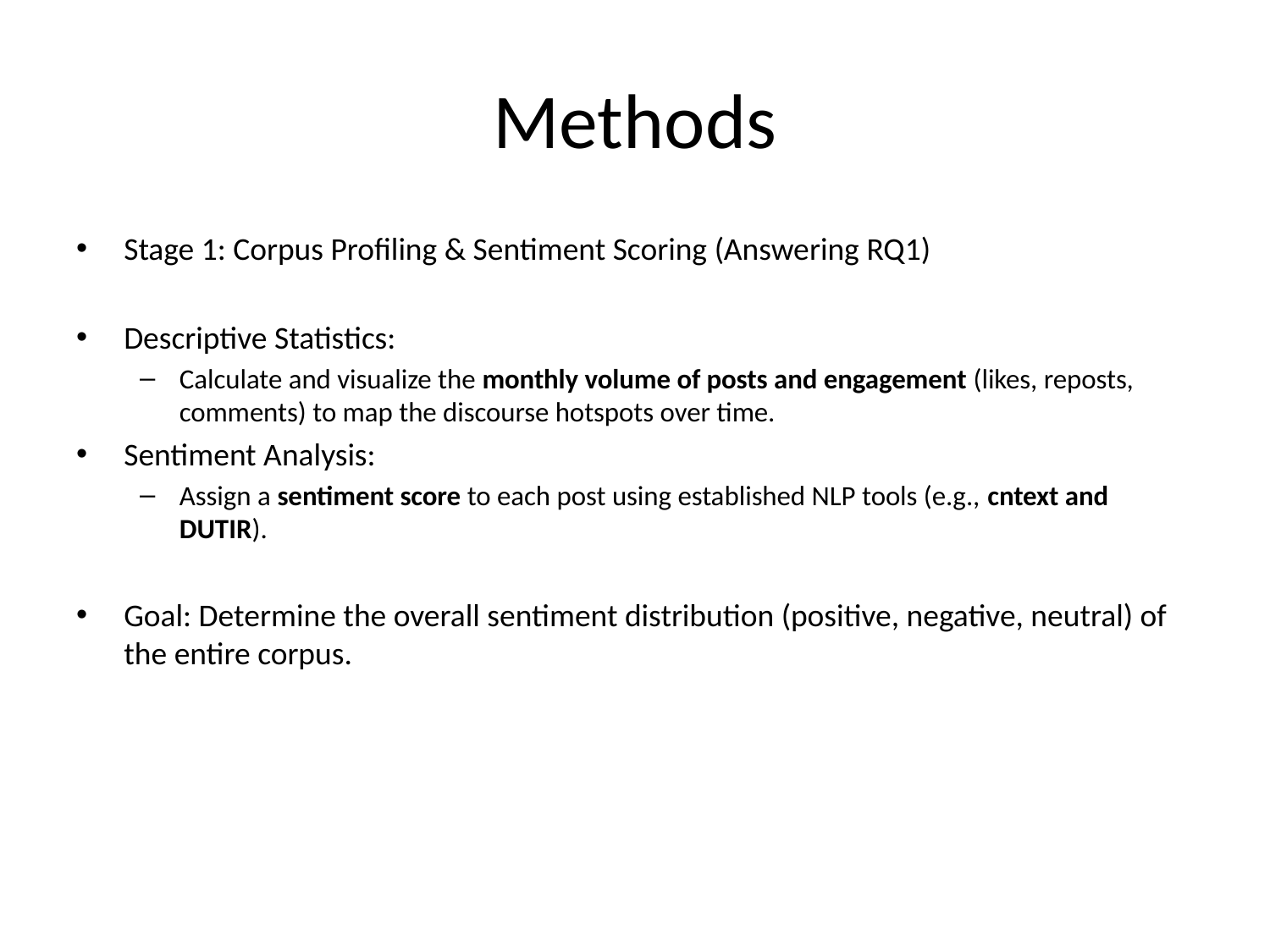

# Methods
Stage 1: Corpus Profiling & Sentiment Scoring (Answering RQ1)

Descriptive Statistics:
Calculate and visualize the monthly volume of posts and engagement (likes, reposts, comments) to map the discourse hotspots over time.
Sentiment Analysis:
Assign a sentiment score to each post using established NLP tools (e.g., cntext and DUTIR).

Goal: Determine the overall sentiment distribution (positive, negative, neutral) of the entire corpus.